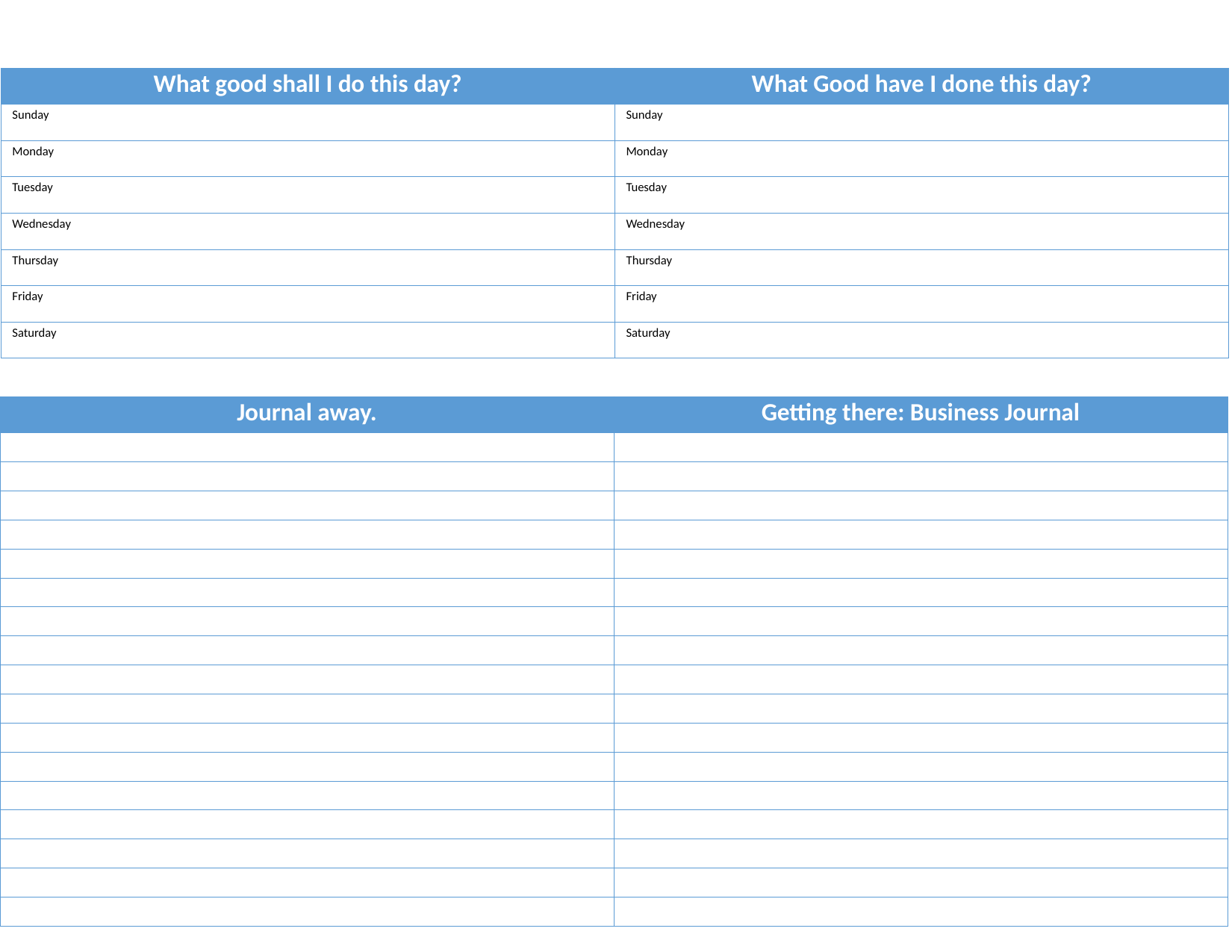

| What good shall I do this day? |
| --- |
| Sunday |
| Monday |
| Tuesday |
| Wednesday |
| Thursday |
| Friday |
| Saturday |
| What Good have I done this day? |
| --- |
| Sunday |
| Monday |
| Tuesday |
| Wednesday |
| Thursday |
| Friday |
| Saturday |
| Getting there: Business Journal |
| --- |
|  |
|  |
|  |
|  |
|  |
|  |
|  |
|  |
|  |
|  |
|  |
|  |
|  |
|  |
|  |
|  |
|  |
| Journal away. |
| --- |
|  |
|  |
|  |
|  |
|  |
|  |
|  |
|  |
|  |
|  |
|  |
|  |
|  |
|  |
|  |
|  |
|  |